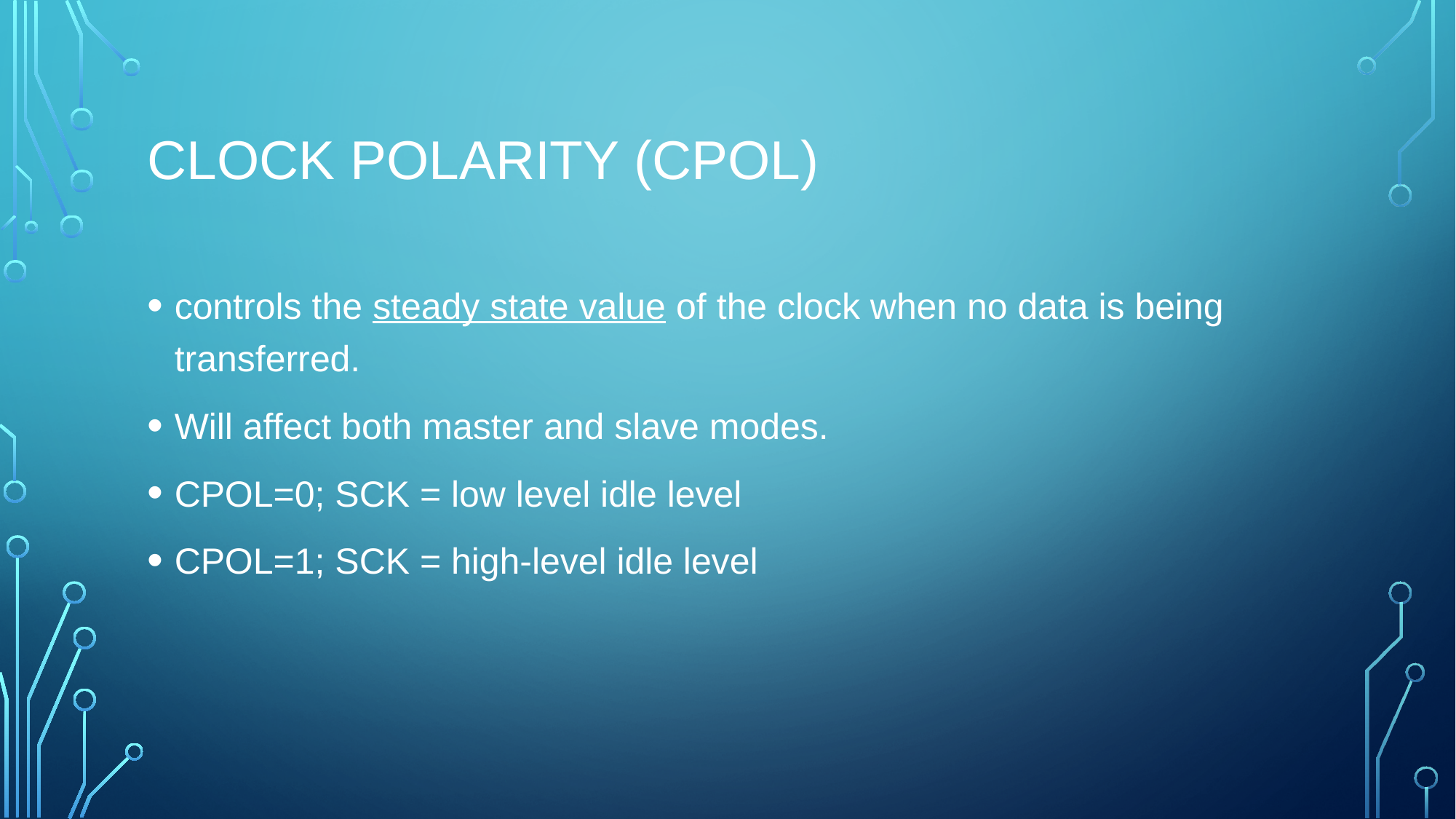

# Clock polarity (CPOL)
controls the steady state value of the clock when no data is being transferred.
Will affect both master and slave modes.
CPOL=0; SCK = low level idle level
CPOL=1; SCK = high-level idle level